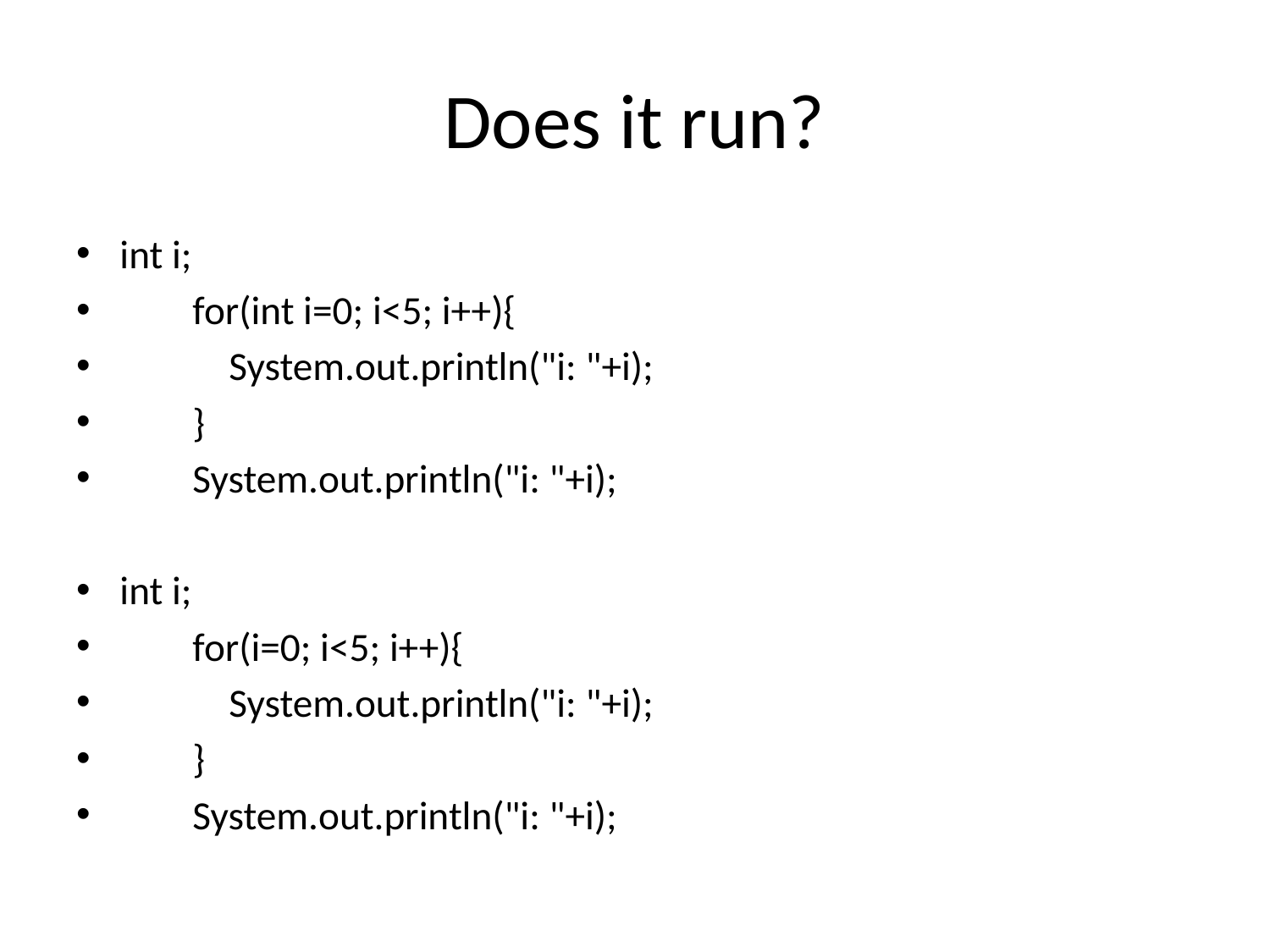

# Does it run?
int i;
        for(int i=0; i<5; i++){
            System.out.println("i: "+i);
        }
        System.out.println("i: "+i);

int i;
        for(i=0; i<5; i++){
            System.out.println("i: "+i);
        }
        System.out.println("i: "+i);